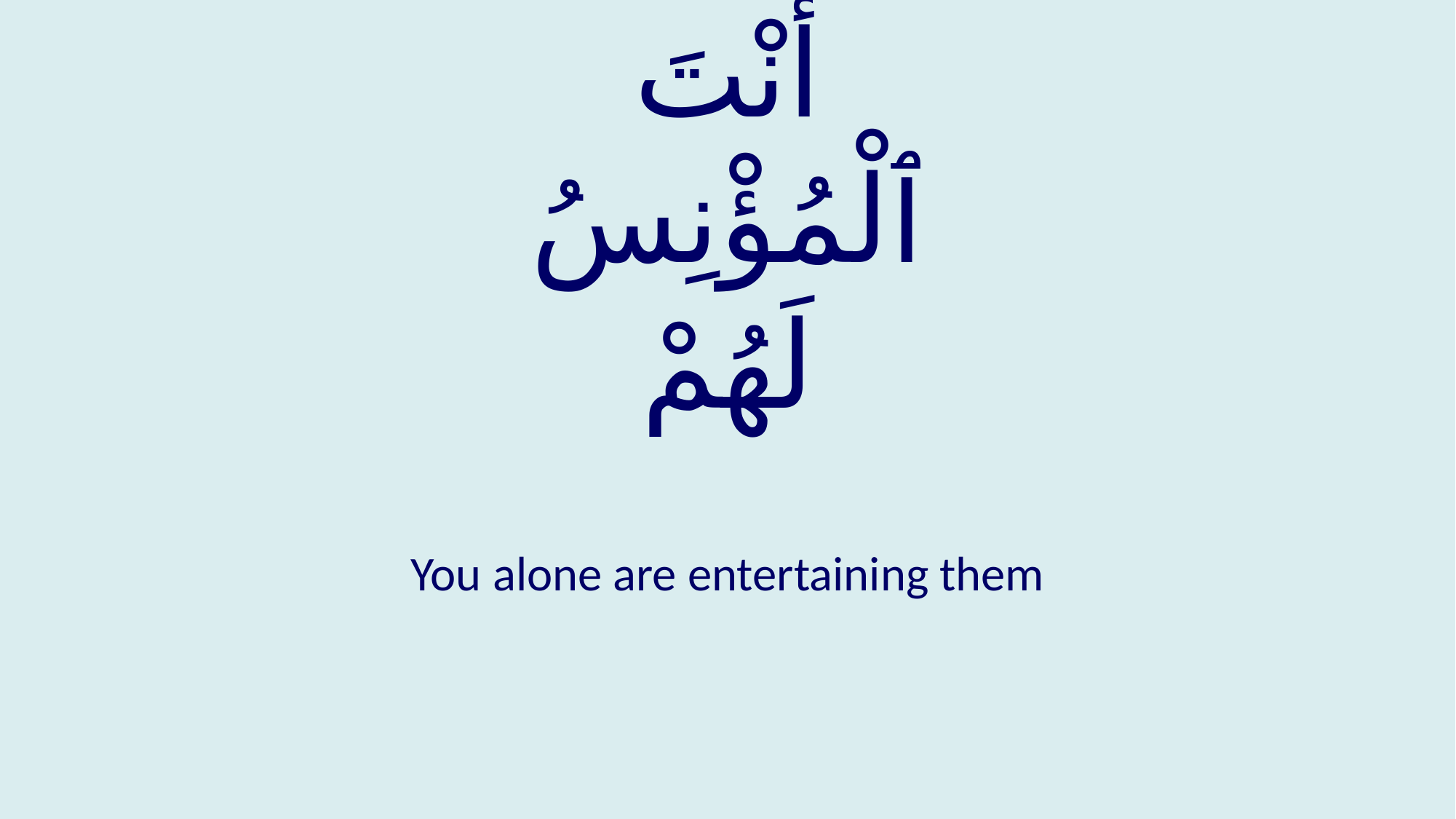

# أنْتَ ٱلْمُؤْنِسُ لَهُمْ
You alone are entertaining them